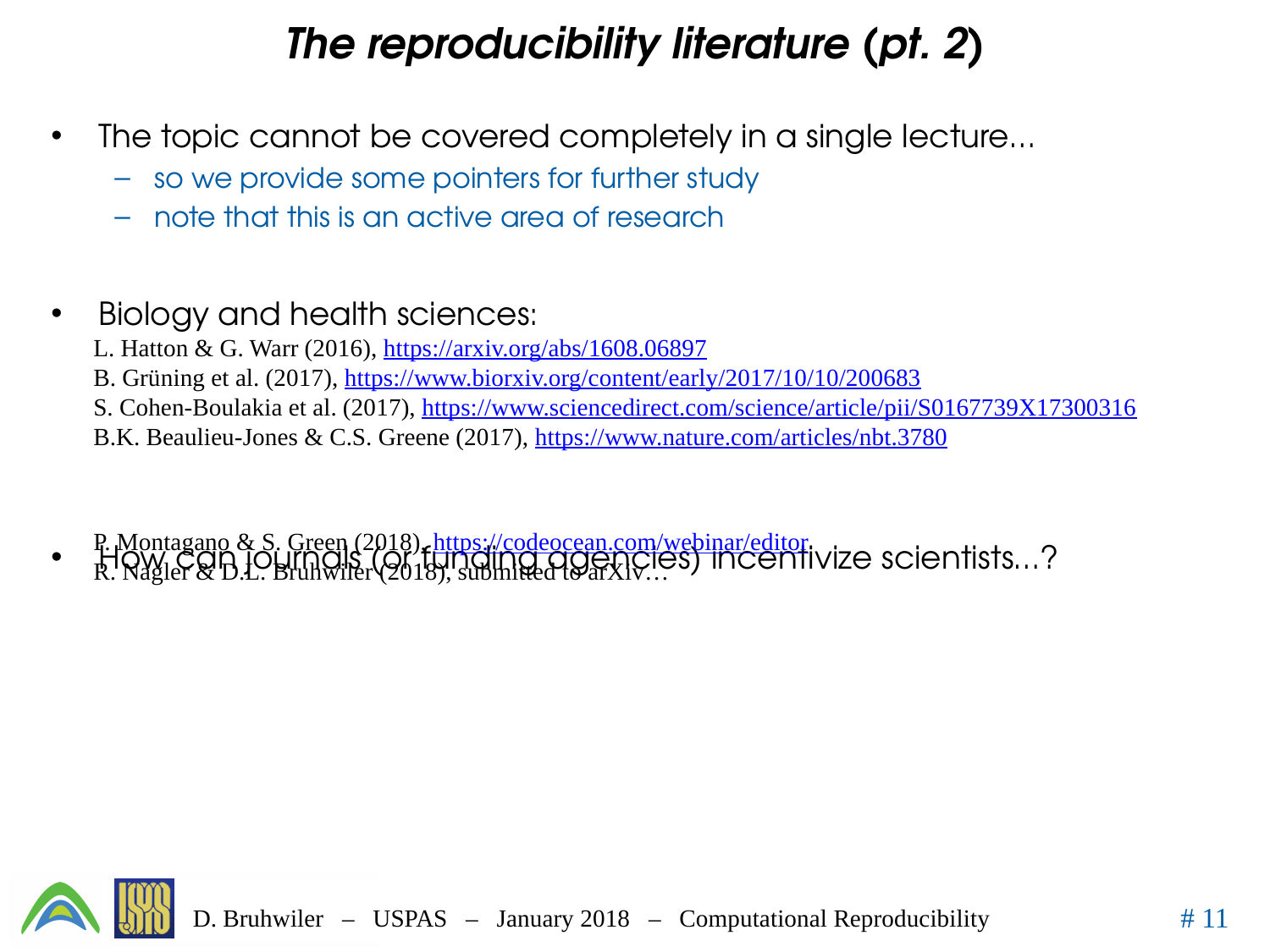

# The reproducibility literature (pt. 2)
The topic cannot be covered completely in a single lecture…
so we provide some pointers for further study
note that this is an active area of research

Biology and health sciences:

How can journals (or funding agencies) incentivize scientists…?
L. Hatton & G. Warr (2016), https://arxiv.org/abs/1608.06897
B. Grüning et al. (2017), https://www.biorxiv.org/content/early/2017/10/10/200683
S. Cohen-Boulakia et al. (2017), https://www.sciencedirect.com/science/article/pii/S0167739X17300316
B.K. Beaulieu-Jones & C.S. Greene (2017), https://www.nature.com/articles/nbt.3780
P. Montagano & S. Green (2018), https://codeocean.com/webinar/editor
R. Nagler & D.L. Bruhwiler (2018), submitted to arXiv…